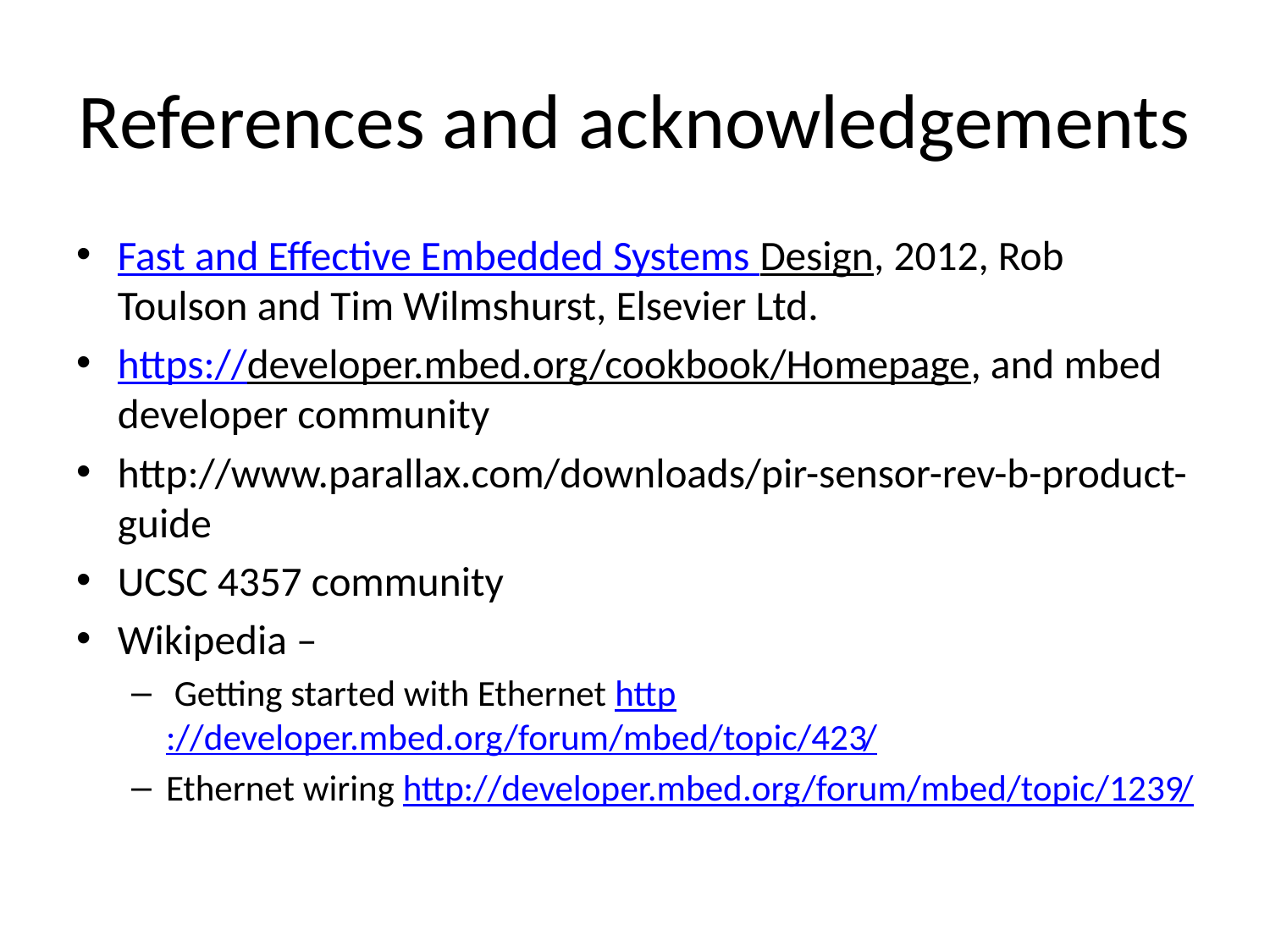

# References and acknowledgements
Fast and Effective Embedded Systems Design, 2012, Rob Toulson and Tim Wilmshurst, Elsevier Ltd.
https://developer.mbed.org/cookbook/Homepage, and mbed developer community
http://www.parallax.com/downloads/pir-sensor-rev-b-product-guide
UCSC 4357 community
Wikipedia –
 Getting started with Ethernet http://developer.mbed.org/forum/mbed/topic/423/
Ethernet wiring http://developer.mbed.org/forum/mbed/topic/1239/